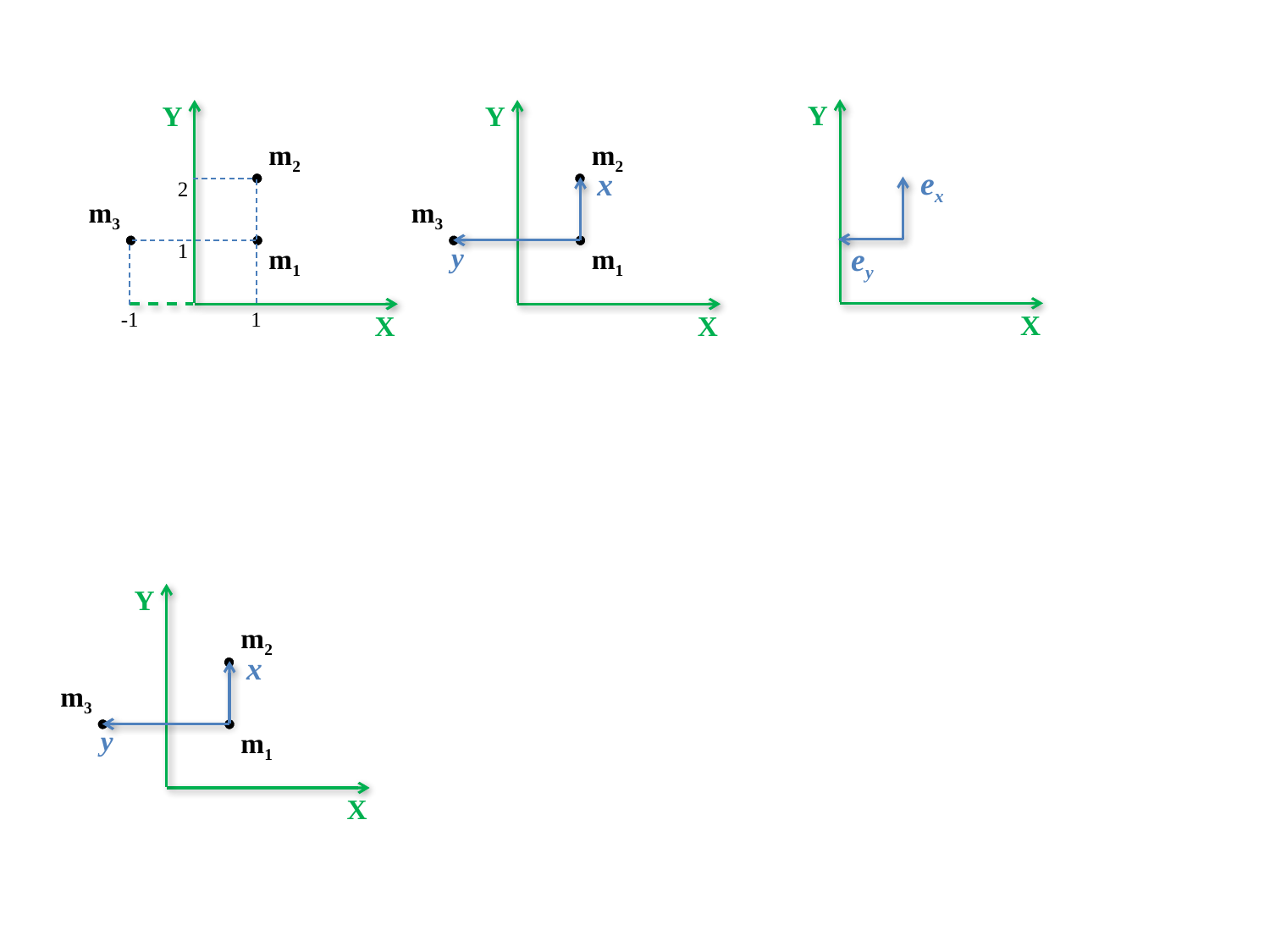

Y
ex
ey
X
Y
m2
2

m3
1

m1
-1
1
X
Y
m2
x

m3
y

m1
X
Y
m2
x

m3
y

m1
X